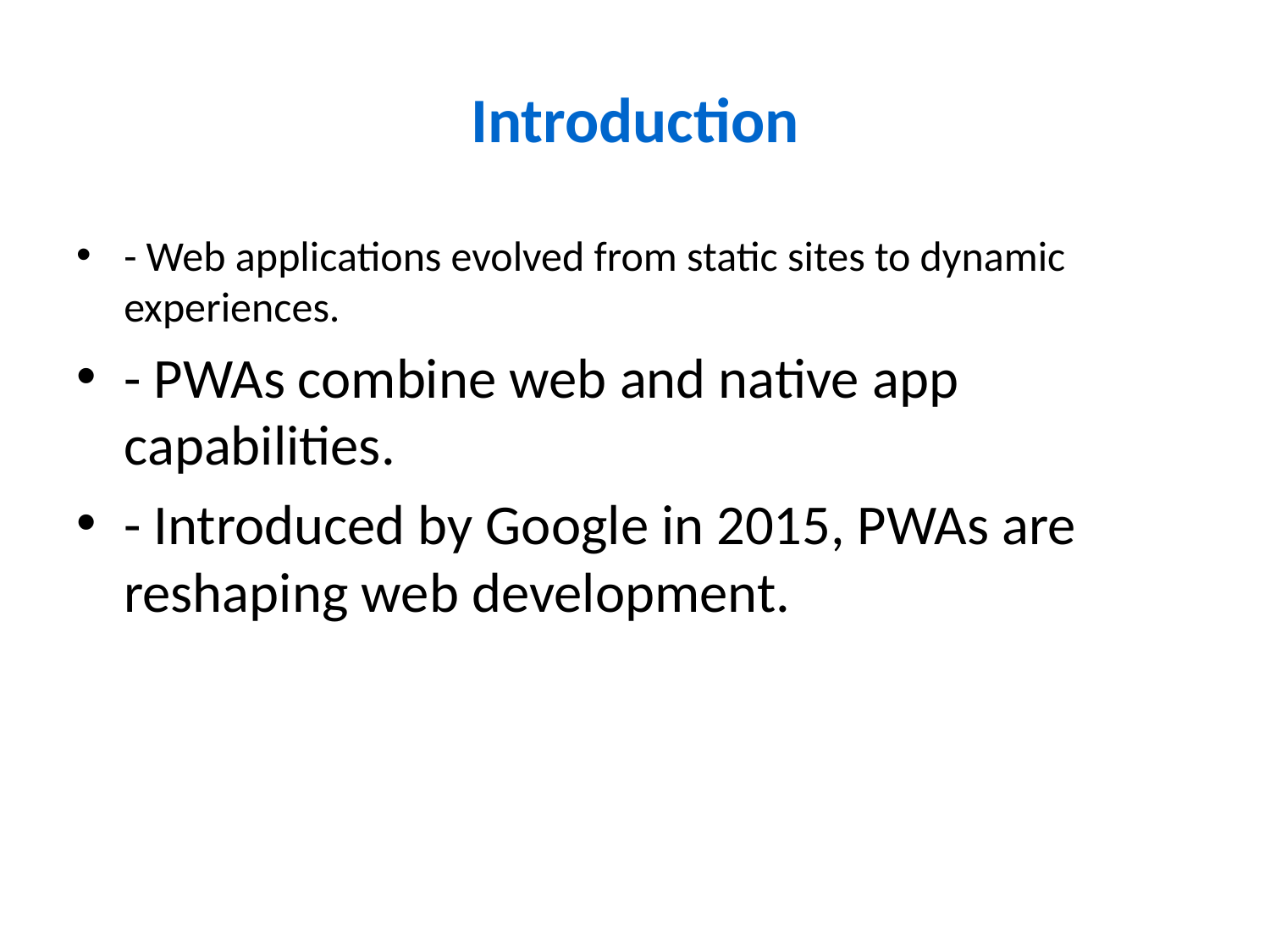

# Introduction
- Web applications evolved from static sites to dynamic experiences.
- PWAs combine web and native app capabilities.
- Introduced by Google in 2015, PWAs are reshaping web development.